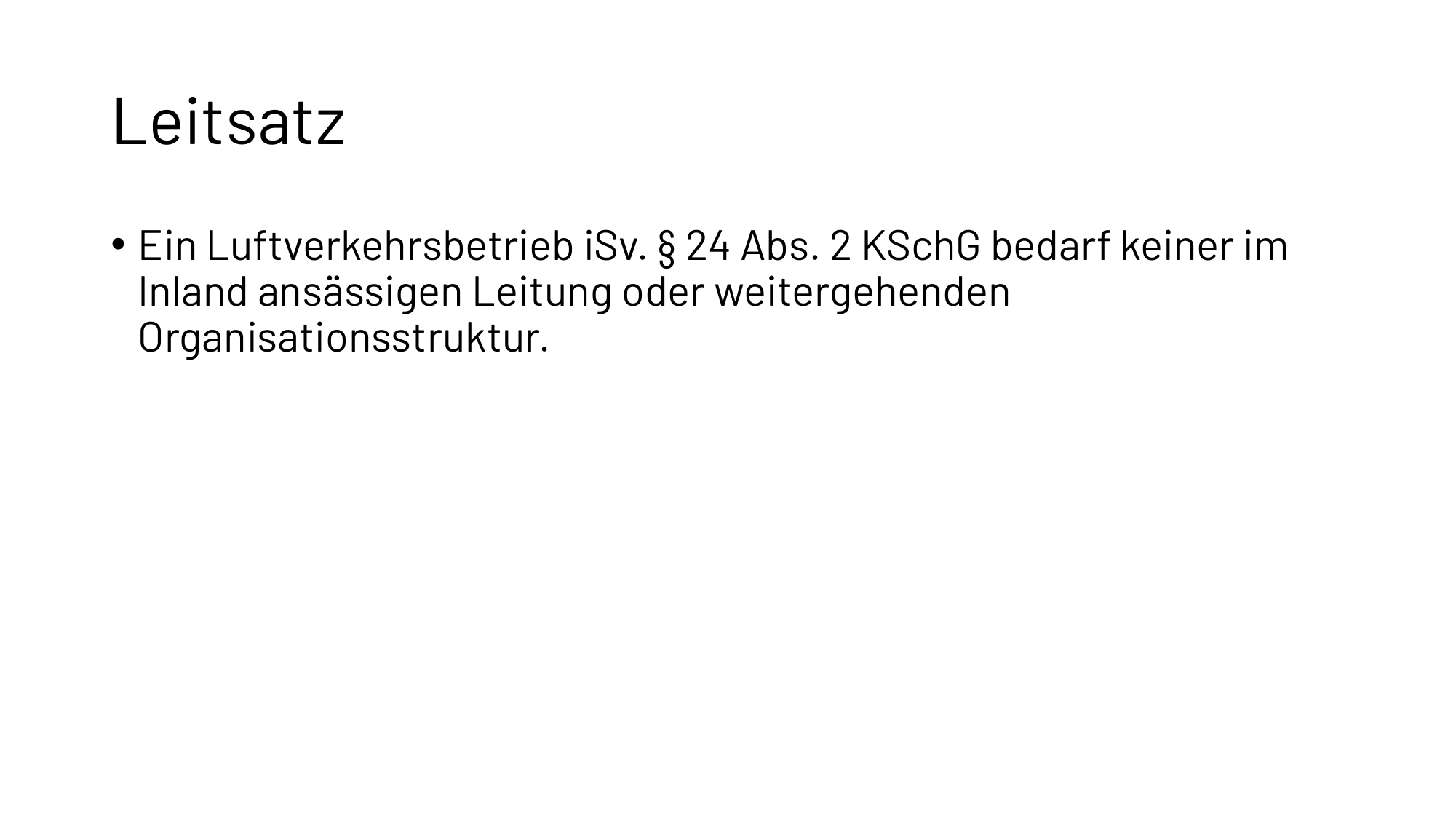

# Leitsatz
Ein Luftverkehrsbetrieb iSv. § 24 Abs. 2 KSchG bedarf keiner im Inland ansässigen Leitung oder weitergehenden Organisationsstruktur.